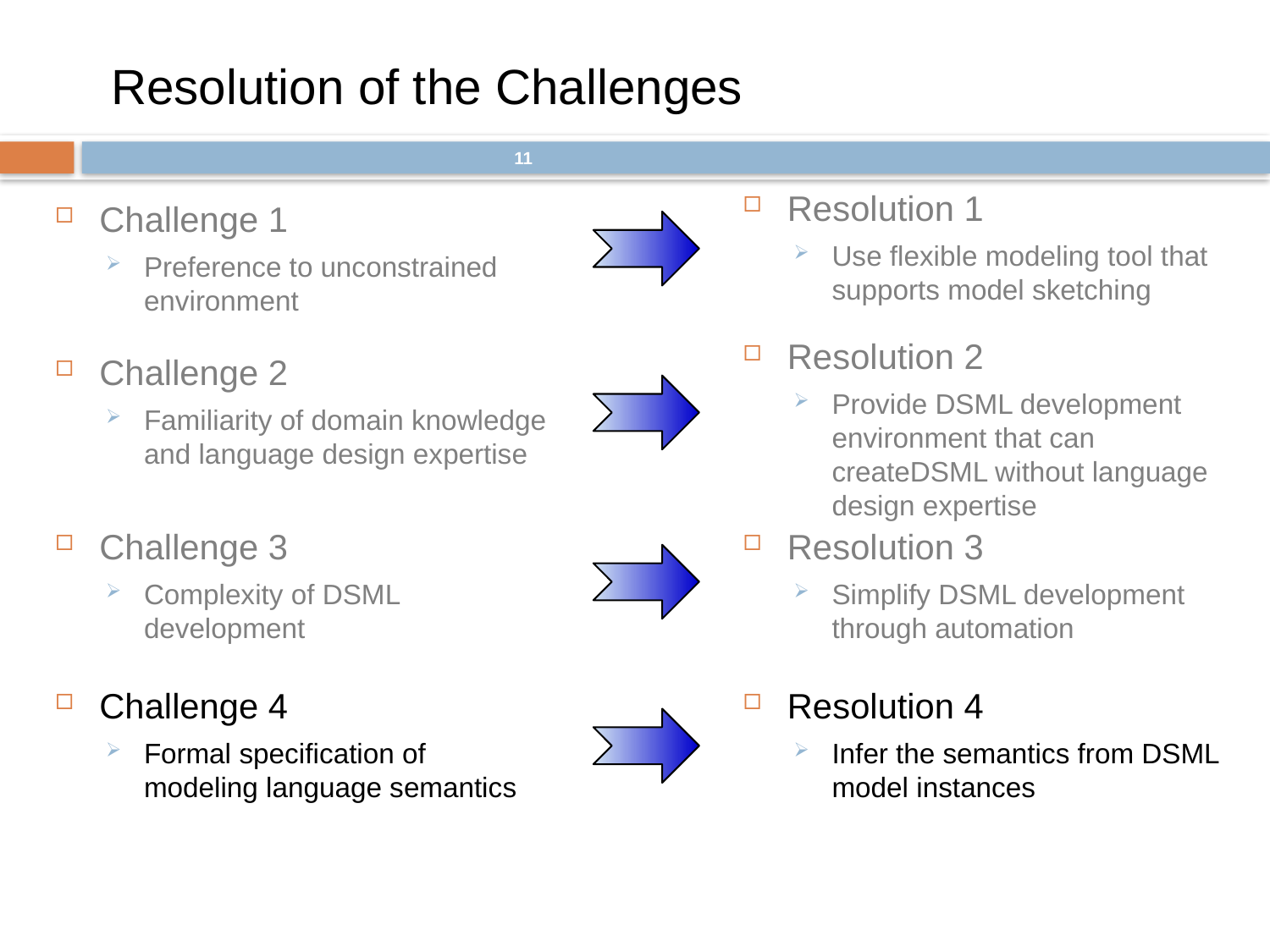

# Resolution of the Challenges
11
Resolution 1
Use flexible modeling tool that supports model sketching
Challenge 1
Preference to unconstrained environment

Resolution 2
Provide DSML development environment that can createDSML without language design expertise
Challenge 2
Familiarity of domain knowledge and language design expertise

Challenge 3
Complexity of DSML development

Resolution 3
Simplify DSML development through automation

Challenge 4
Formal specification of modeling language semantics

Resolution 4
Infer the semantics from DSML model instances